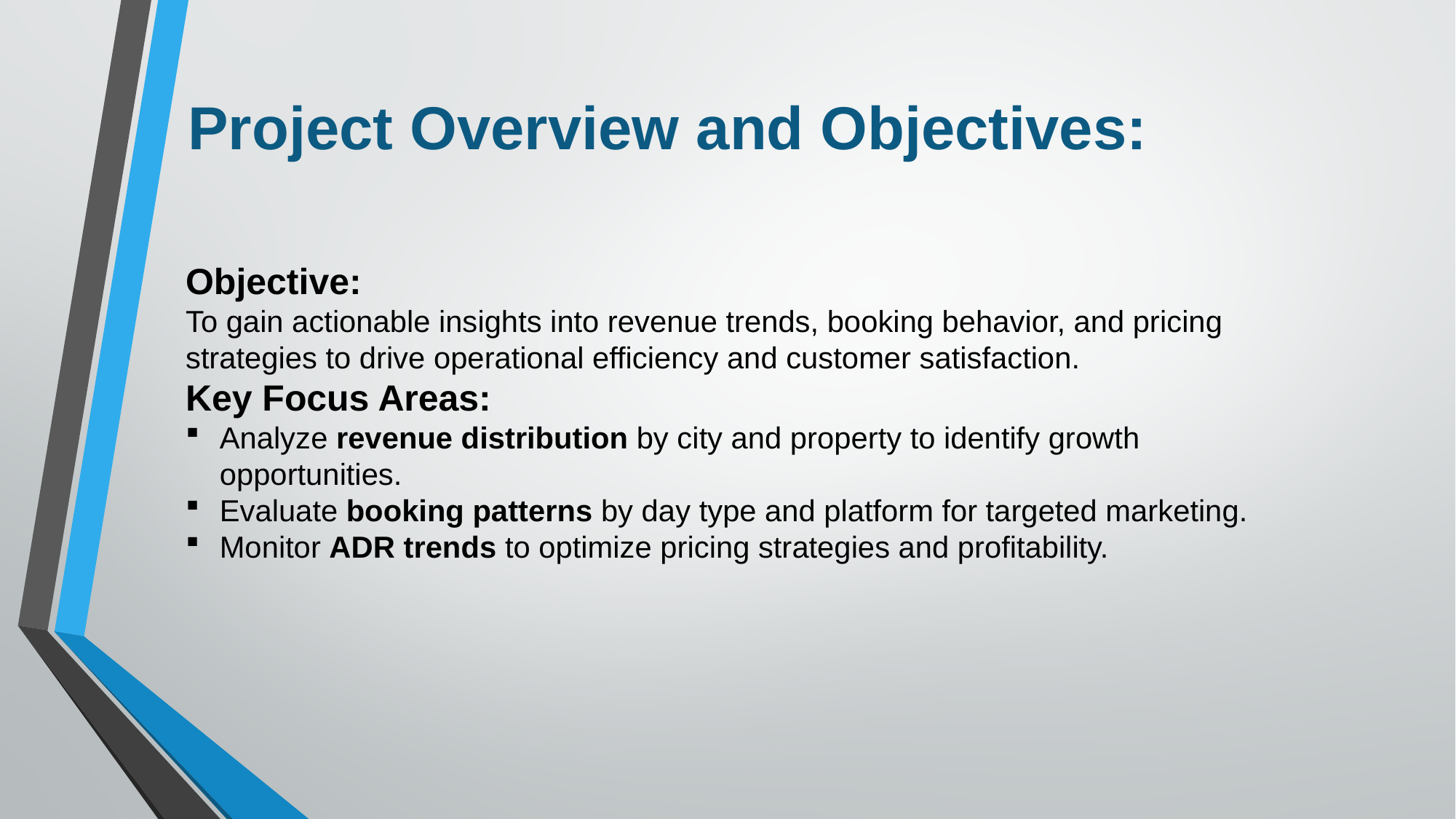

# Project Overview and Objectives:
Objective:
To gain actionable insights into revenue trends, booking behavior, and pricing strategies to drive operational efficiency and customer satisfaction.
Key Focus Areas:
Analyze revenue distribution by city and property to identify growth opportunities.
Evaluate booking patterns by day type and platform for targeted marketing.
Monitor ADR trends to optimize pricing strategies and profitability.